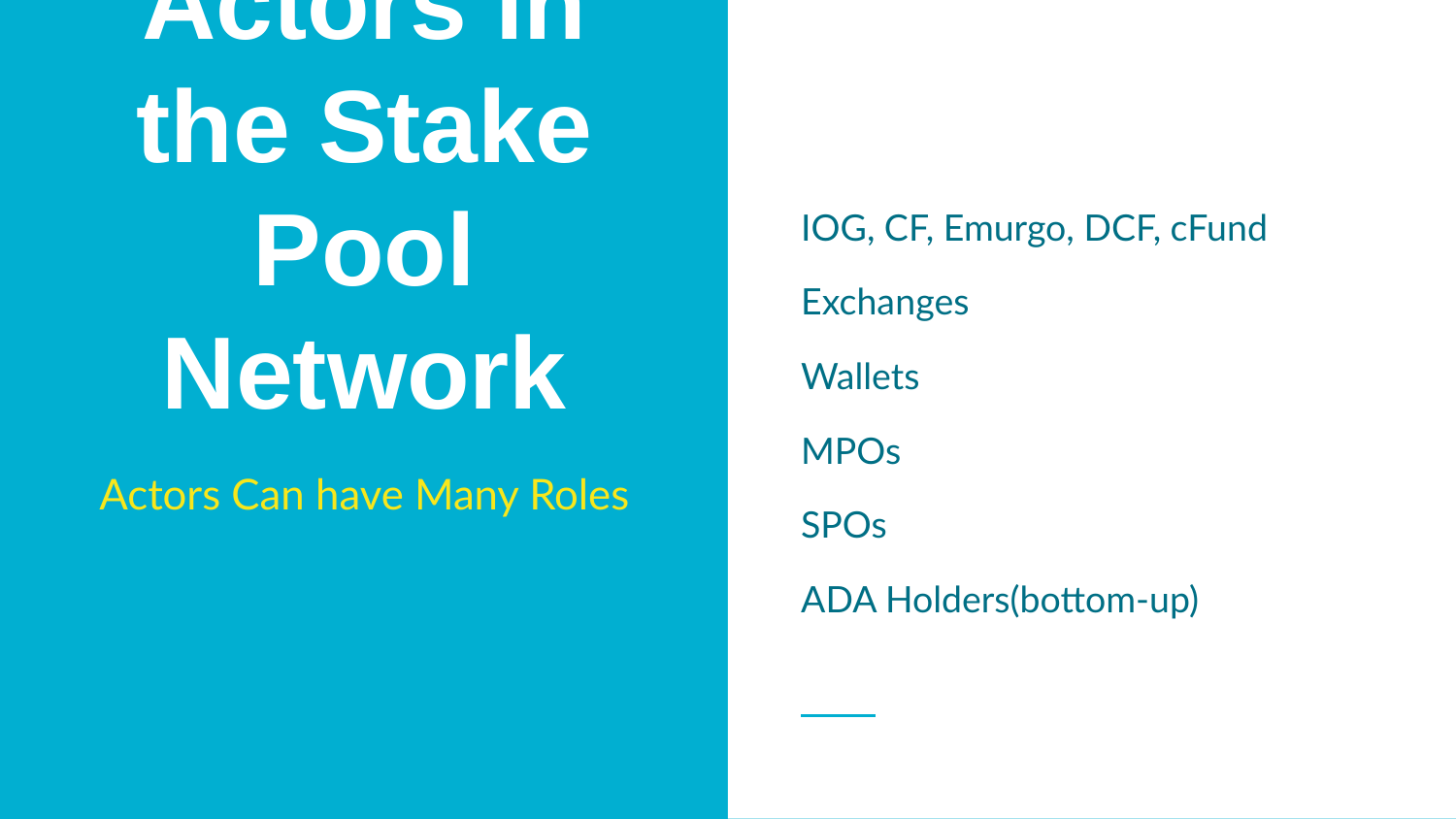

IOG, CF, Emurgo, DCF, cFund
Exchanges
Wallets
MPOs
SPOs
ADA Holders(bottom-up)

# Actors in the Stake Pool Network
Actors Can have Many Roles